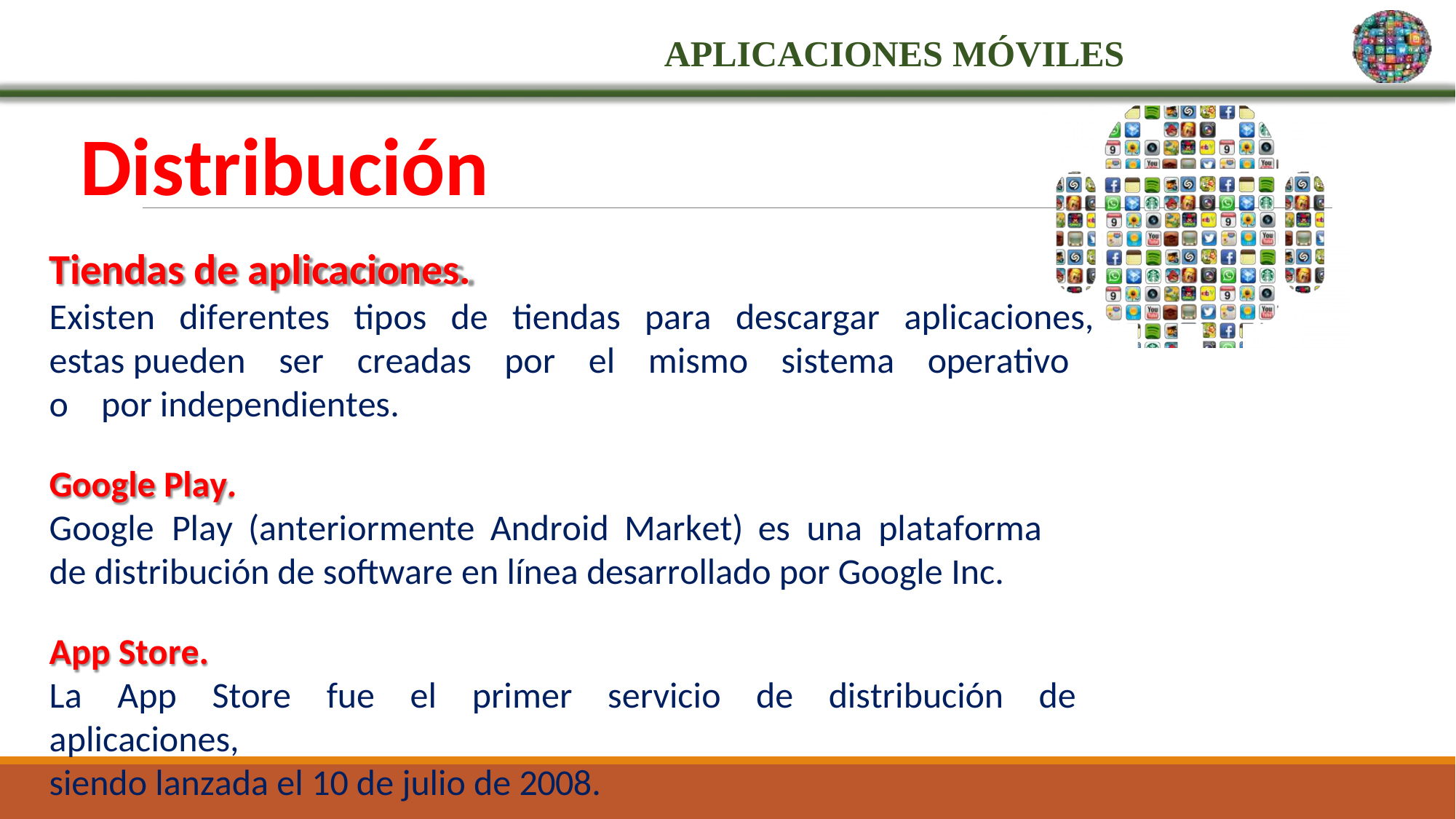

APLICACIONES MÓVILES

Distribución

Tiendas de aplicaciones.
Existen diferentes tipos de tiendas para descargar aplicaciones, estas pueden    ser    creadas    por    el    mismo    sistema    operativo    o    por independientes.

Google Play.
Google	Play	(anteriormente	Android	Market)	es	una	plataforma	de distribución de software en línea desarrollado por Google Inc.

App Store.
La  App  Store  fue  el  primer  servicio  de  distribución  de  aplicaciones,
siendo lanzada el 10 de julio de 2008.